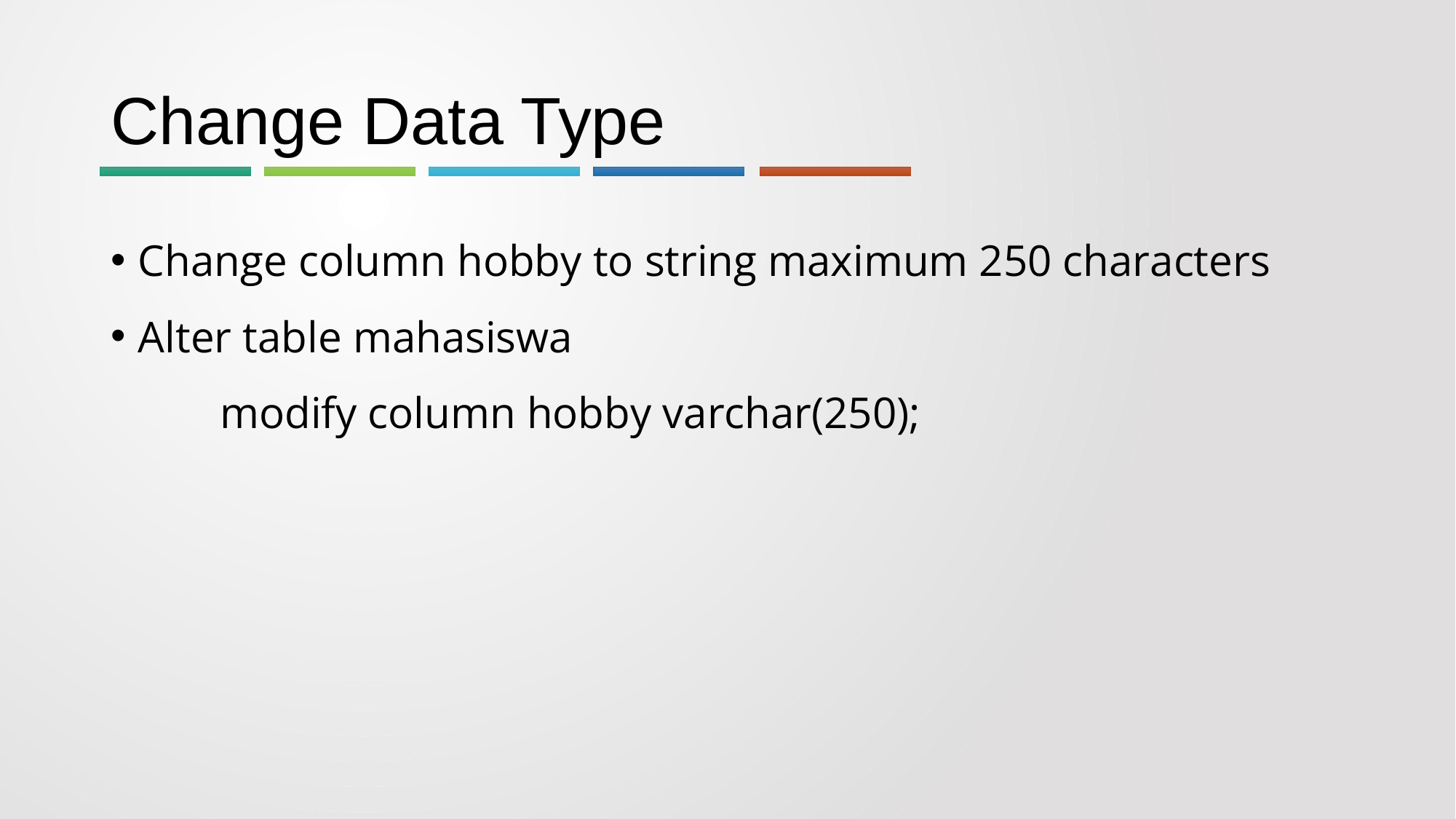

# Change Data Type
Change column hobby to string maximum 250 characters
Alter table mahasiswa
	modify column hobby varchar(250);